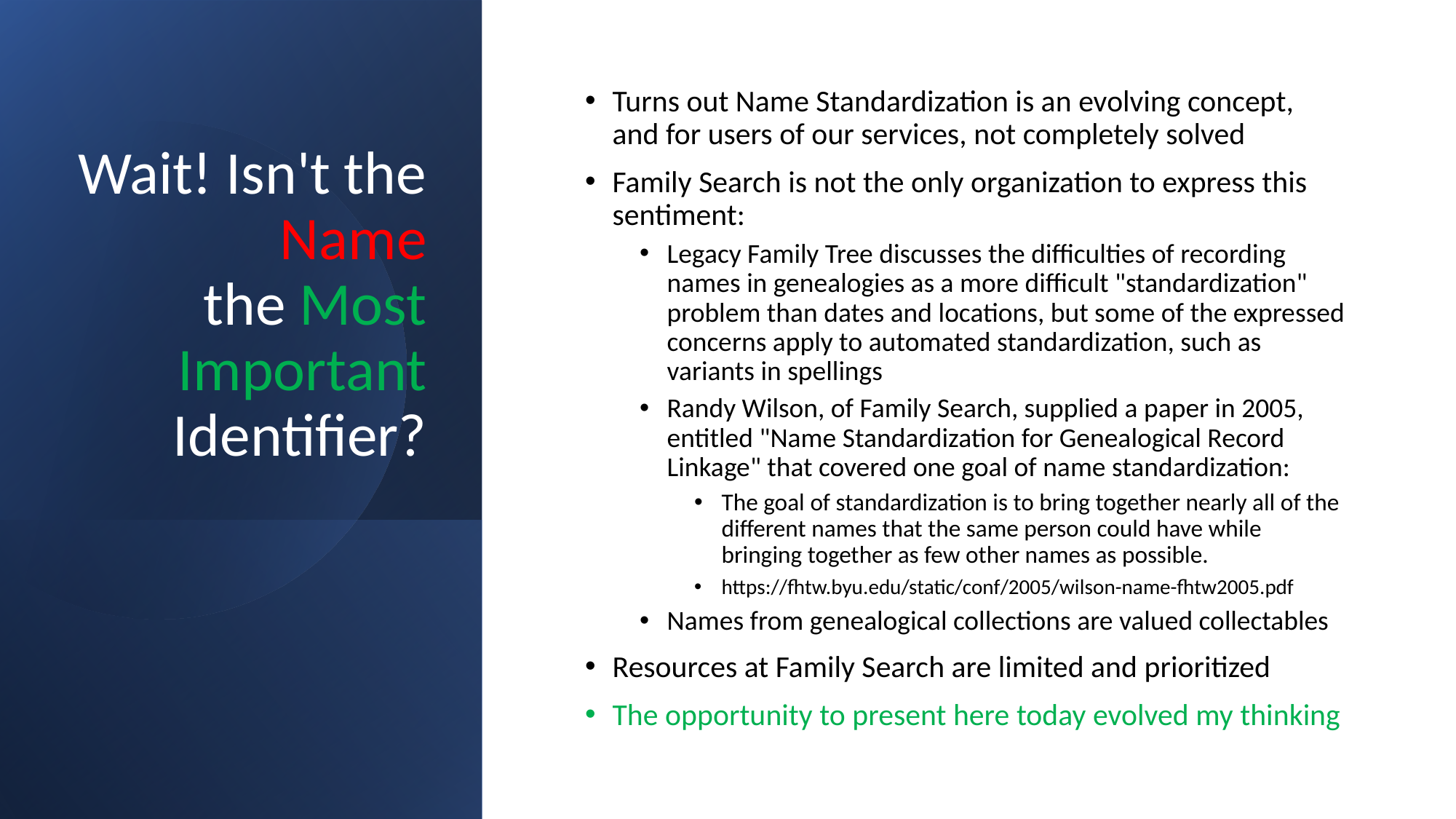

# Wait! Isn't the Name the Most Important Identifier?
Turns out Name Standardization is an evolving concept, and for users of our services, not completely solved
Family Search is not the only organization to express this sentiment:
Legacy Family Tree discusses the difficulties of recording names in genealogies as a more difficult "standardization" problem than dates and locations, but some of the expressed concerns apply to automated standardization, such as variants in spellings
Randy Wilson, of Family Search, supplied a paper in 2005, entitled "Name Standardization for Genealogical Record Linkage" that covered one goal of name standardization:
The goal of standardization is to bring together nearly all of the different names that the same person could have while bringing together as few other names as possible.
https://fhtw.byu.edu/static/conf/2005/wilson-name-fhtw2005.pdf
Names from genealogical collections are valued collectables
Resources at Family Search are limited and prioritized
The opportunity to present here today evolved my thinking